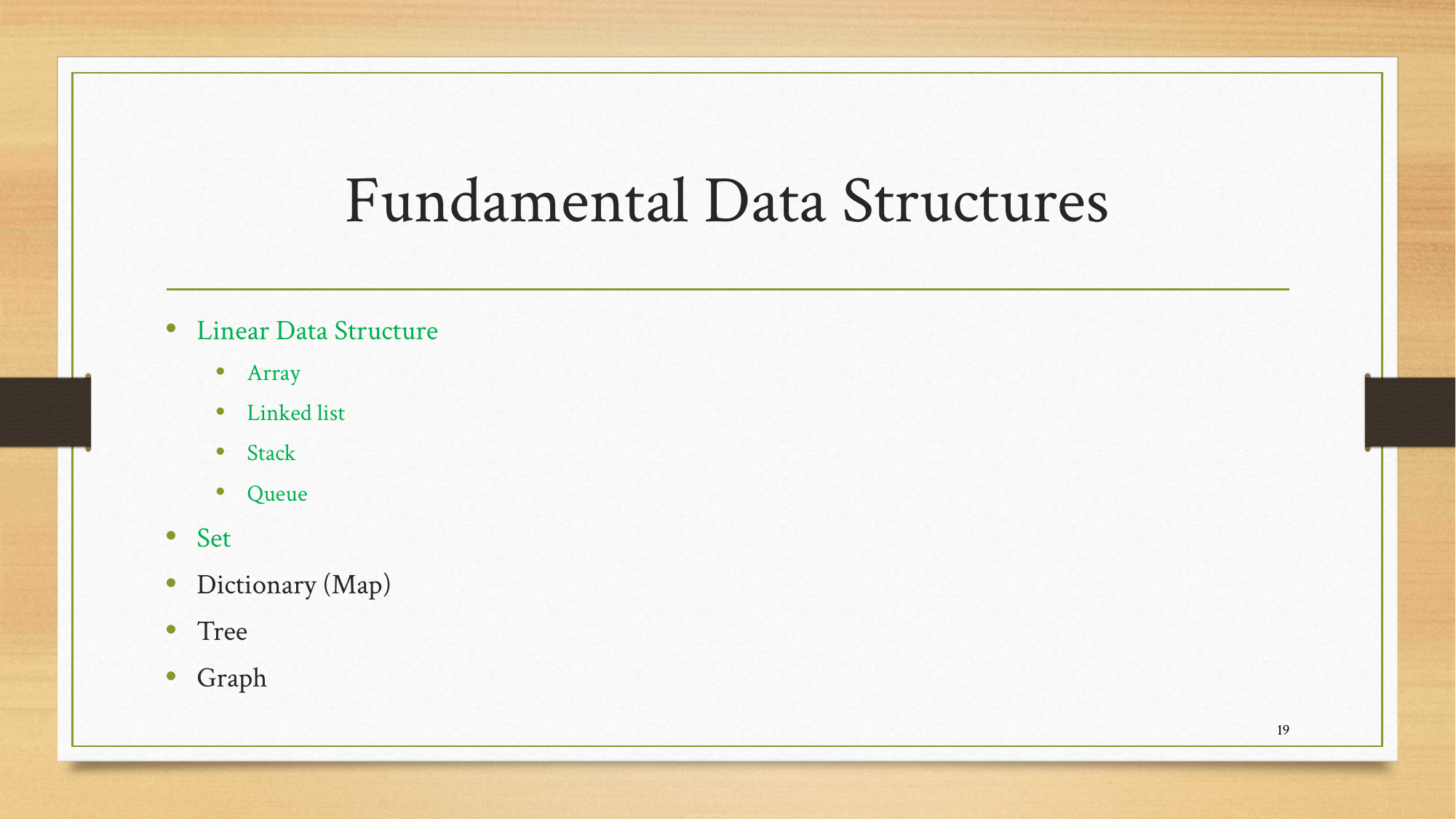

# Fundamental Data Structures
Linear Data Structure
Array
Linked list
Stack
Queue
Set
Dictionary (Map)
Tree
Graph
19